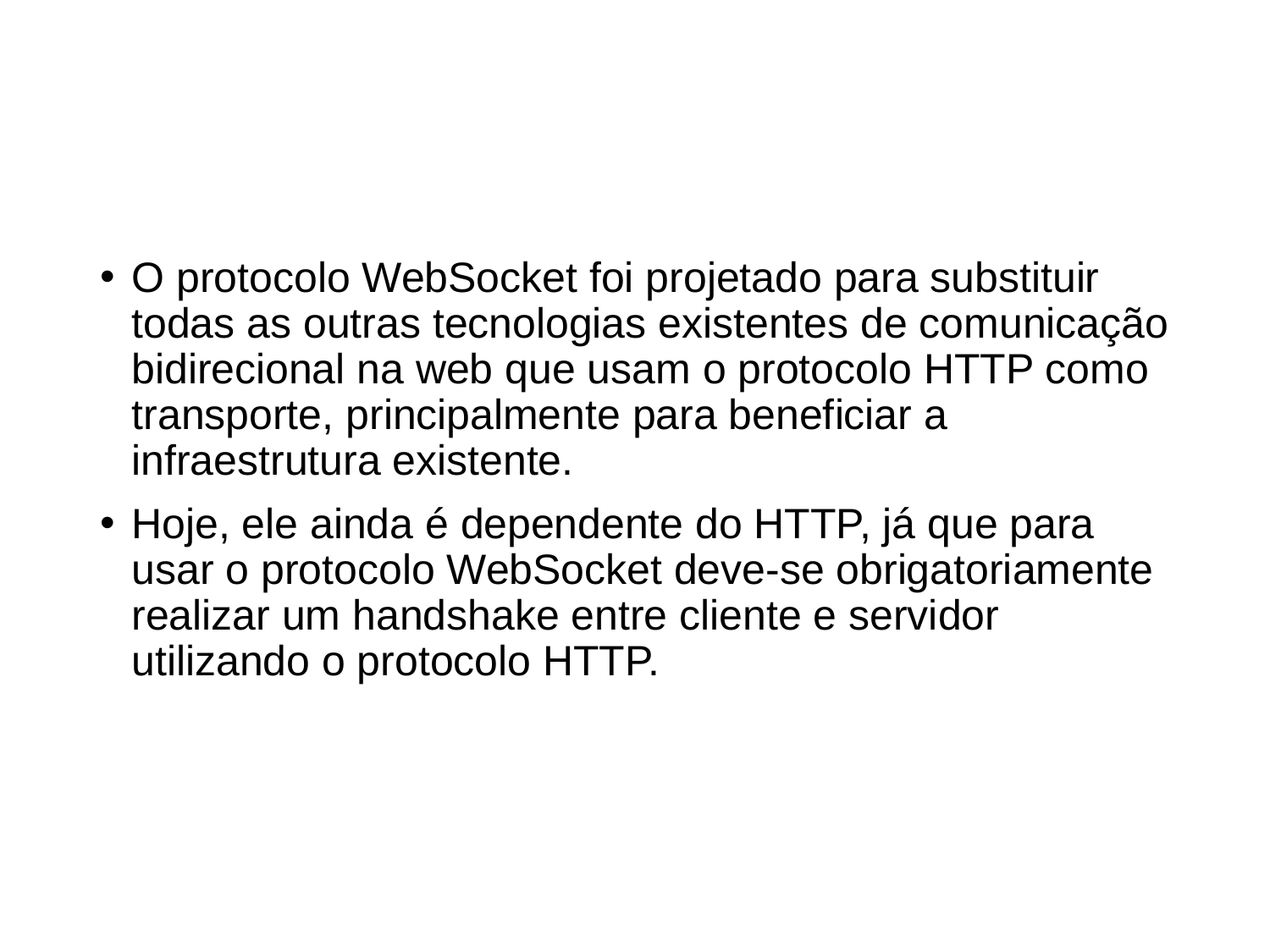

O protocolo WebSocket foi projetado para substituir todas as outras tecnologias existentes de comunicação bidirecional na web que usam o protocolo HTTP como transporte, principalmente para beneficiar a infraestrutura existente.
Hoje, ele ainda é dependente do HTTP, já que para usar o protocolo WebSocket deve-se obrigatoriamente realizar um handshake entre cliente e servidor utilizando o protocolo HTTP.